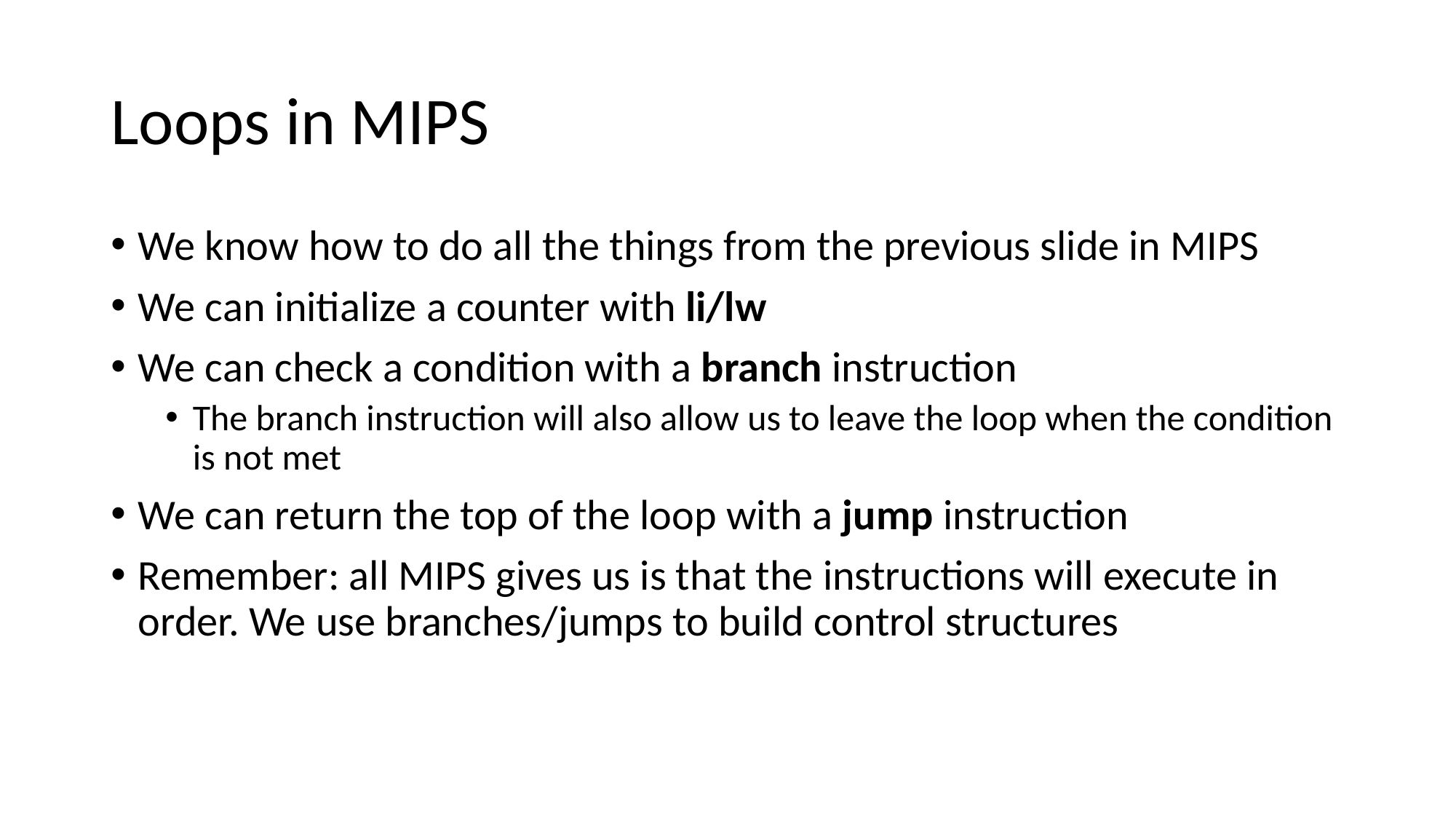

# Loops in MIPS
We know how to do all the things from the previous slide in MIPS
We can initialize a counter with li/lw
We can check a condition with a branch instruction
The branch instruction will also allow us to leave the loop when the condition is not met
We can return the top of the loop with a jump instruction
Remember: all MIPS gives us is that the instructions will execute in order. We use branches/jumps to build control structures